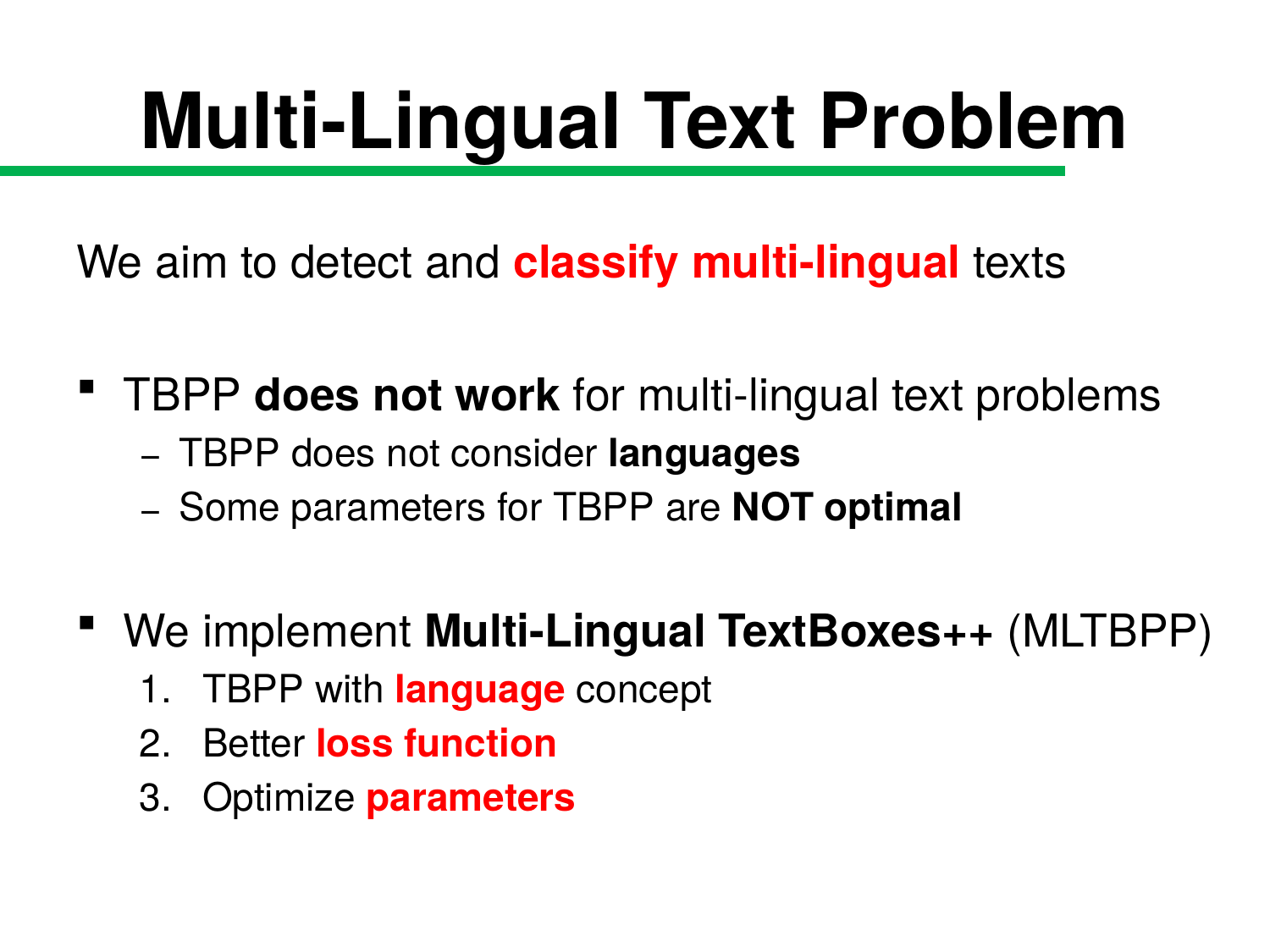

# Multi-Lingual Text Problem

We aim to detect and classify multi-lingual texts

TBPP does not work for multi-lingual text problems
TBPP does not consider languages
Some parameters for TBPP are NOT optimal

We implement Multi-Lingual TextBoxes++ (MLTBPP)
TBPP with language concept
Better loss function
Optimize parameters